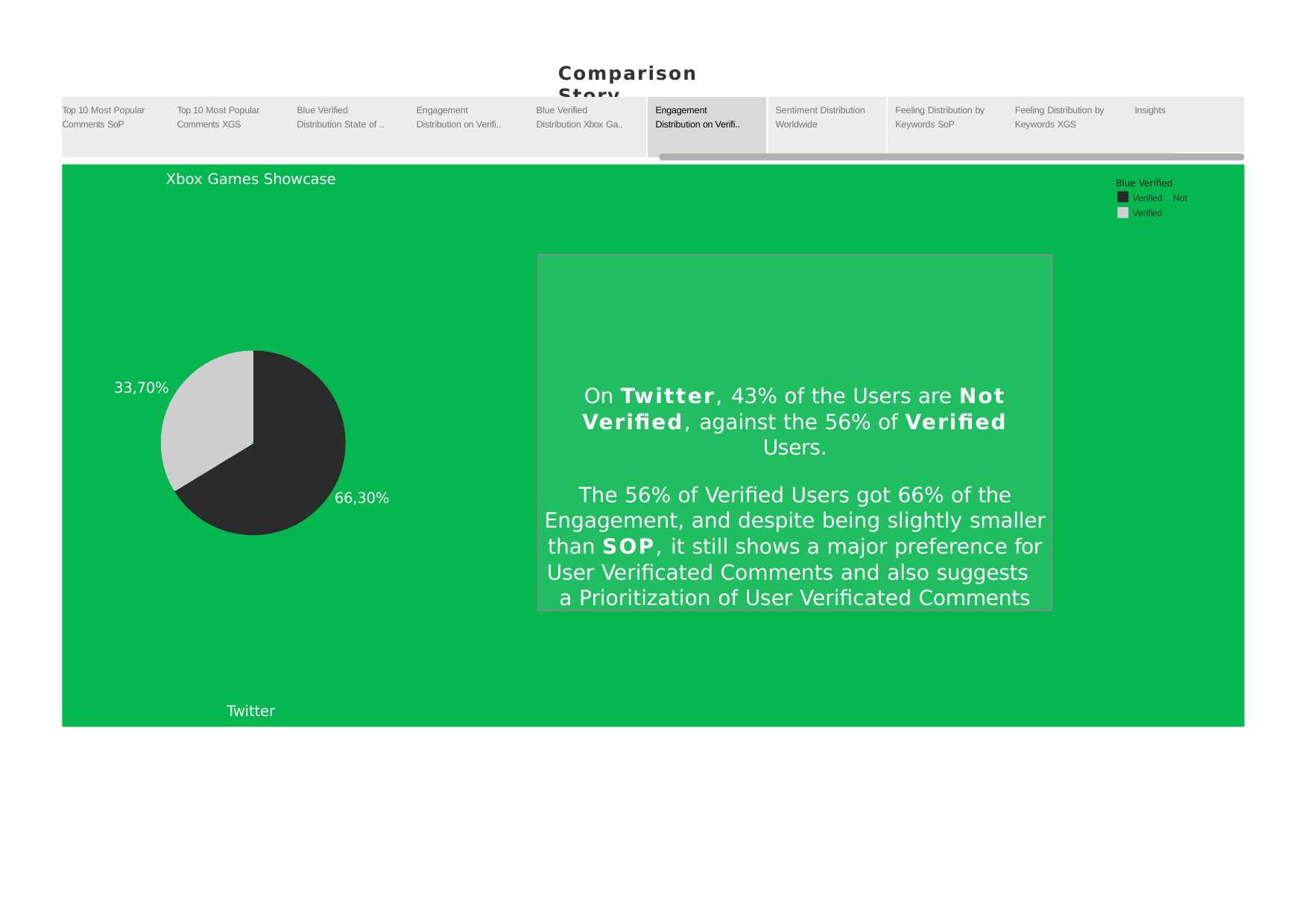

Comparison Story
| Top 10 Most Popular | Top 10 Most Popular | Blue Verified | Engagement | Blue Verified | Engagement | Sentiment Distribution | Feeling Distribution by | Feeling Distribution by | Insights |
| --- | --- | --- | --- | --- | --- | --- | --- | --- | --- |
| Comments SoP | Comments XGS | Distribution State of .. | Distribution on Verifi.. | Distribution Xbox Ga.. | Distribution on Verifi.. | Worldwide | Keywords SoP | Keywords XGS |  |

Xbox Games Showcase
Blue Verified Verified Not Verified

On Twitter, 43% of the Users are Not Verified, against the 56% of Verified Users.
The 56% of Verified Users got 66% of the Engagement, and despite being slightly smaller than SOP, it still shows a major preference for User Verificated Comments and also suggests  a Prioritization of User Verificated Comments

33,70%
66,30%
Twitter